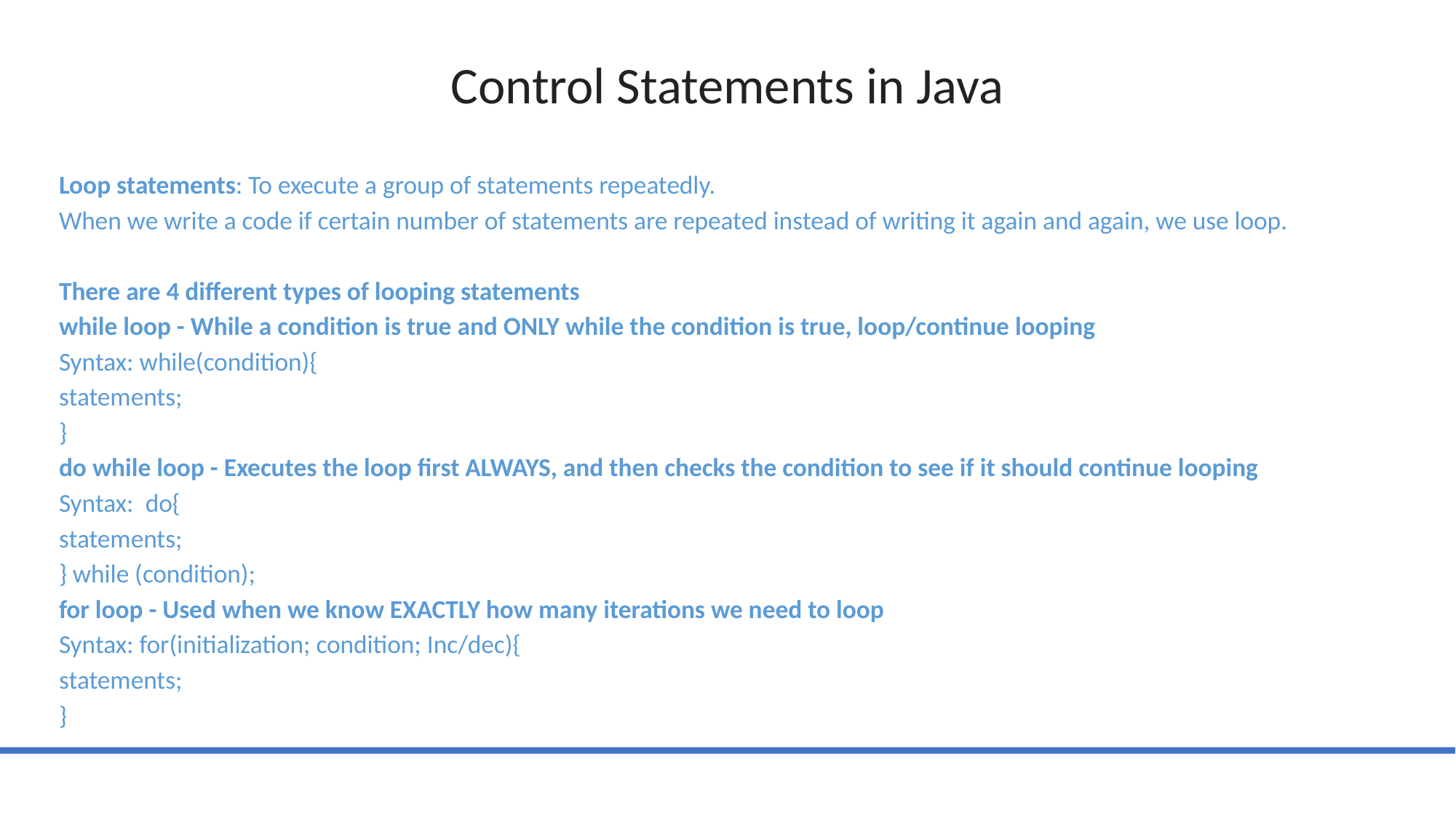

# Control Statements in Java
Loop statements: To execute a group of statements repeatedly.
When we write a code if certain number of statements are repeated instead of writing it again and again, we use loop.

There are 4 different types of looping statements
while loop - While a condition is true and ONLY while the condition is true, loop/continue looping
Syntax: while(condition){
	statements;
	}
	do while loop - Executes the loop first ALWAYS, and then checks the condition to see if it should continue looping
		Syntax:  do{
			statements;
			} while (condition);
				for loop - Used when we know EXACTLY how many iterations we need to loop
					Syntax: for(initialization; condition; Inc/dec){
						statements;
						}